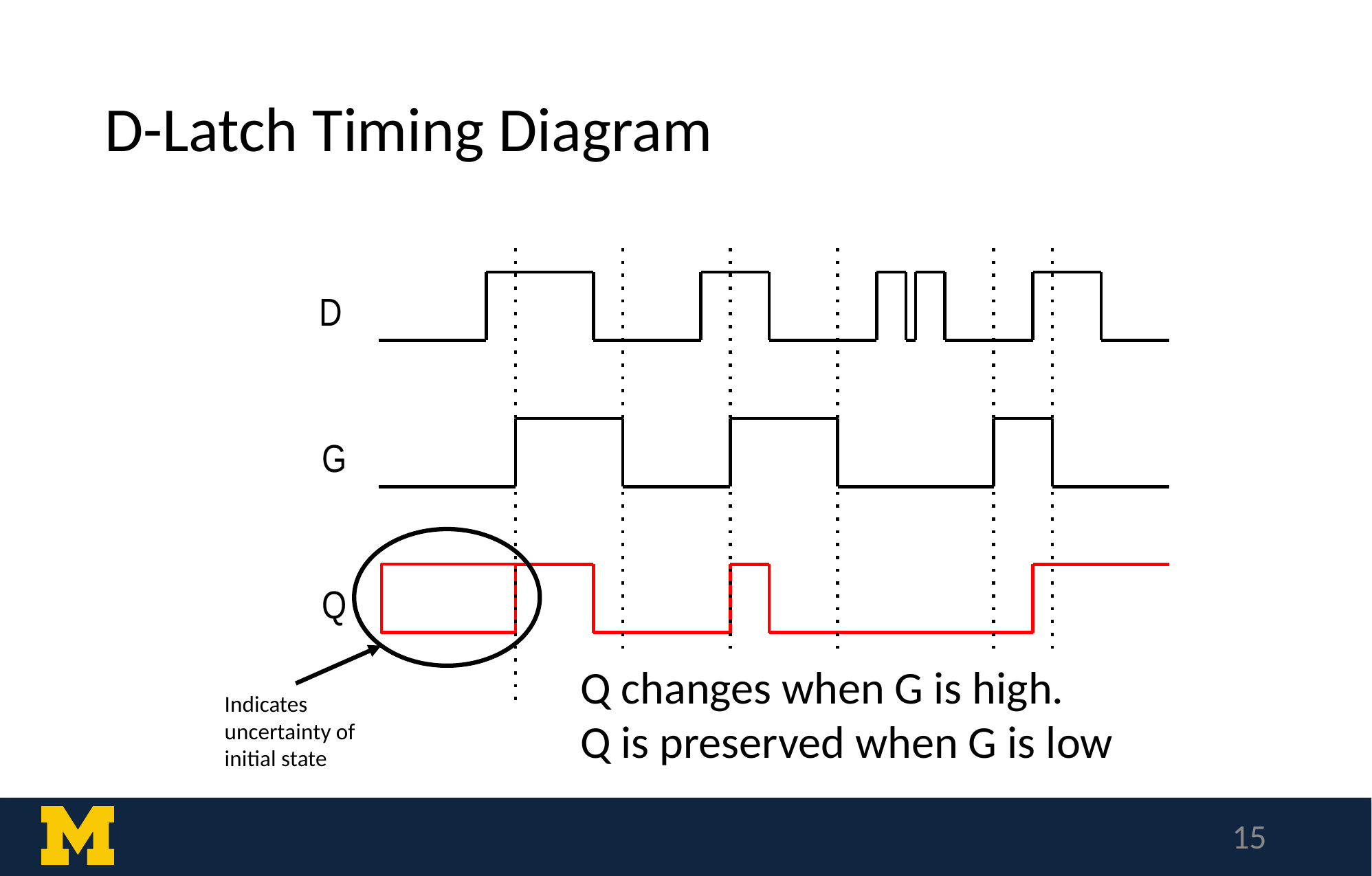

# D-Latch Timing Diagram
D
G

Q
Q changes when G is high.
Q is preserved when G is low
Indicates uncertainty of initial state
15